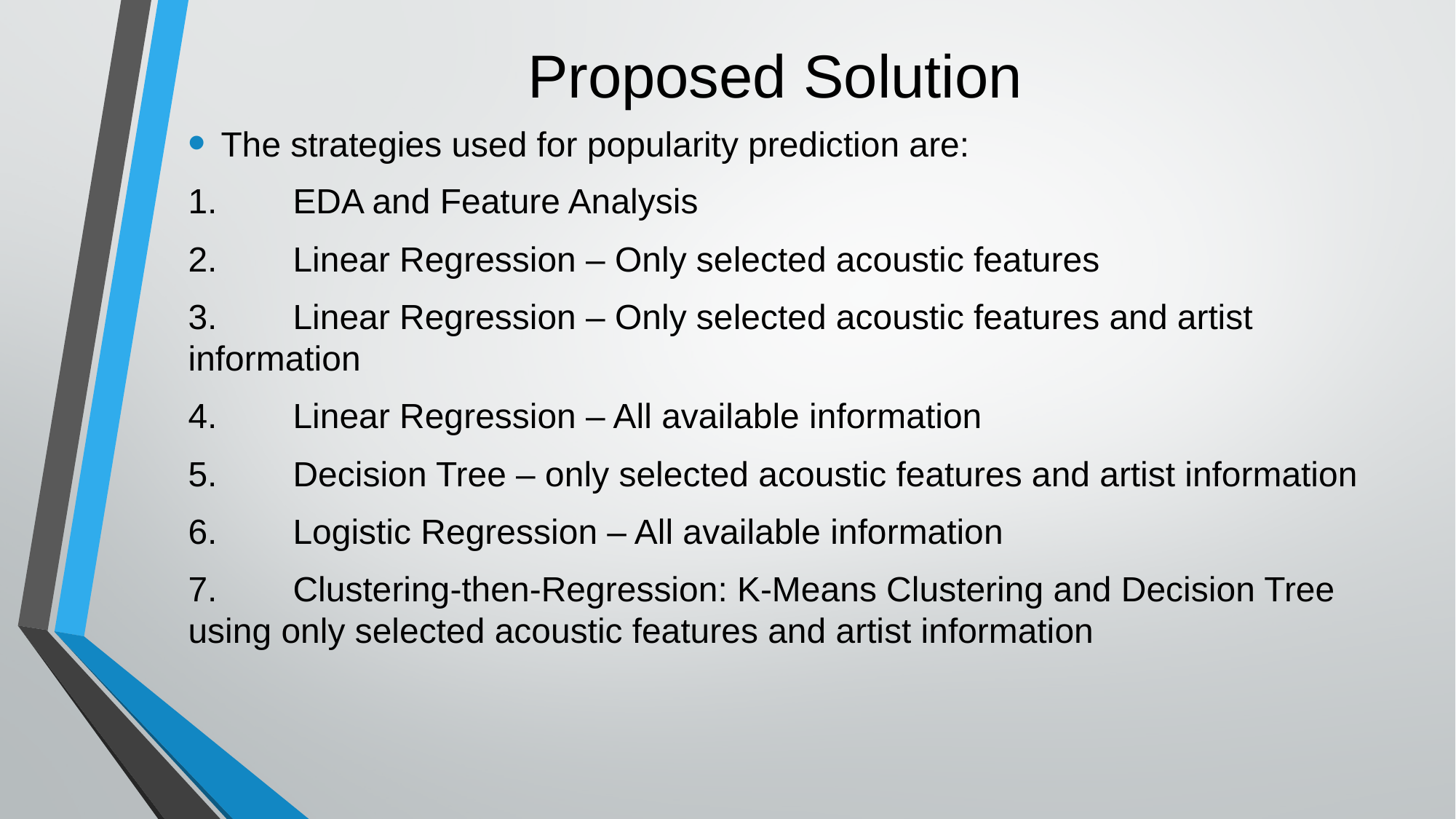

# Proposed Solution
The strategies used for popularity prediction are:
1.	EDA and Feature Analysis
2.	Linear Regression – Only selected acoustic features
3.	Linear Regression – Only selected acoustic features and artist information
4.	Linear Regression – All available information
5.	Decision Tree – only selected acoustic features and artist information
6.	Logistic Regression – All available information
7.	Clustering-then-Regression: K-Means Clustering and Decision Tree using only selected acoustic features and artist information